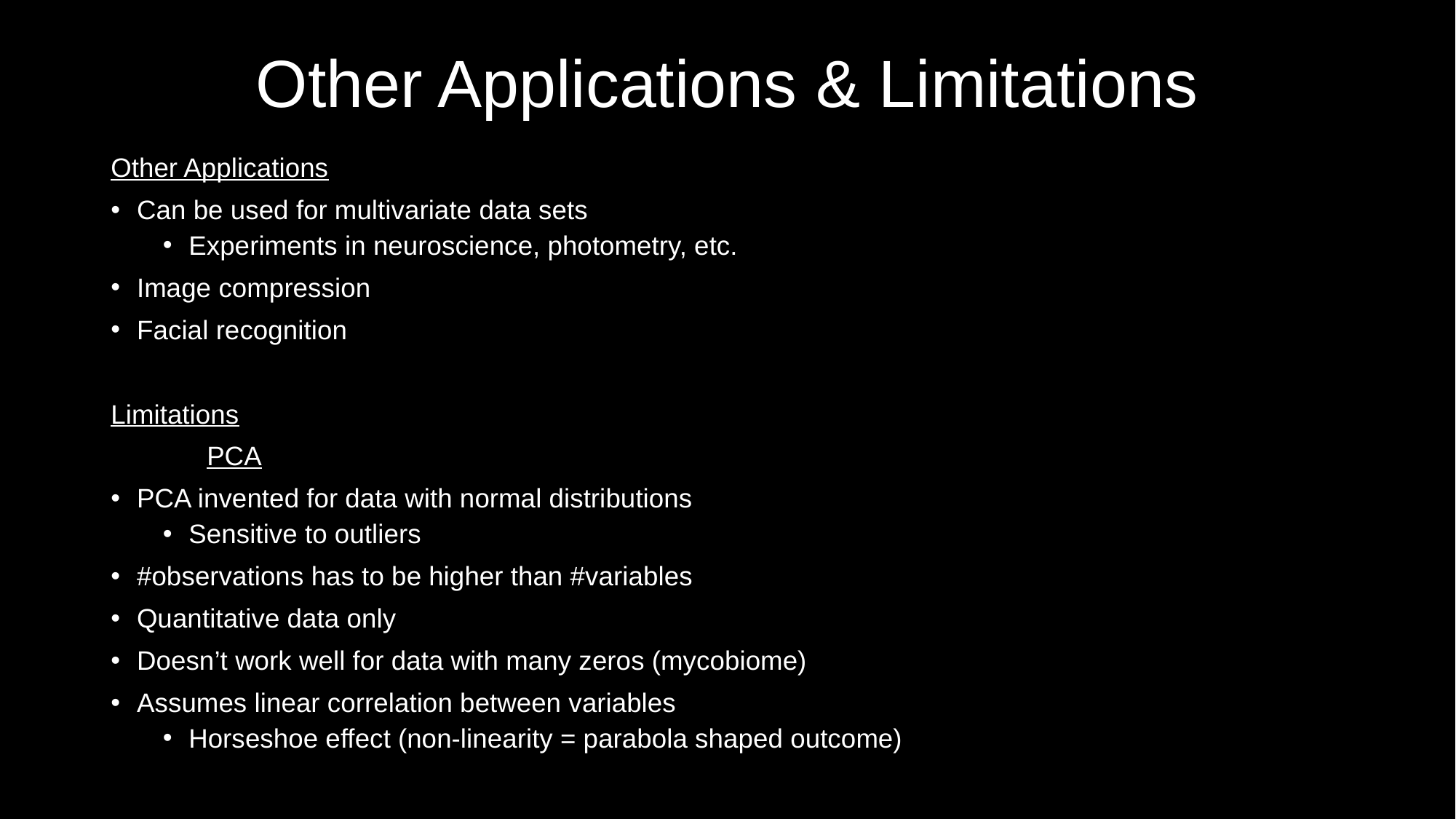

# Other Applications & Limitations
Other Applications
Can be used for multivariate data sets
Experiments in neuroscience, photometry, etc.
Image compression
Facial recognition

Limitations
	PCA
PCA invented for data with normal distributions
Sensitive to outliers
#observations has to be higher than #variables
Quantitative data only
Doesn’t work well for data with many zeros (mycobiome)
Assumes linear correlation between variables
Horseshoe effect (non-linearity = parabola shaped outcome)